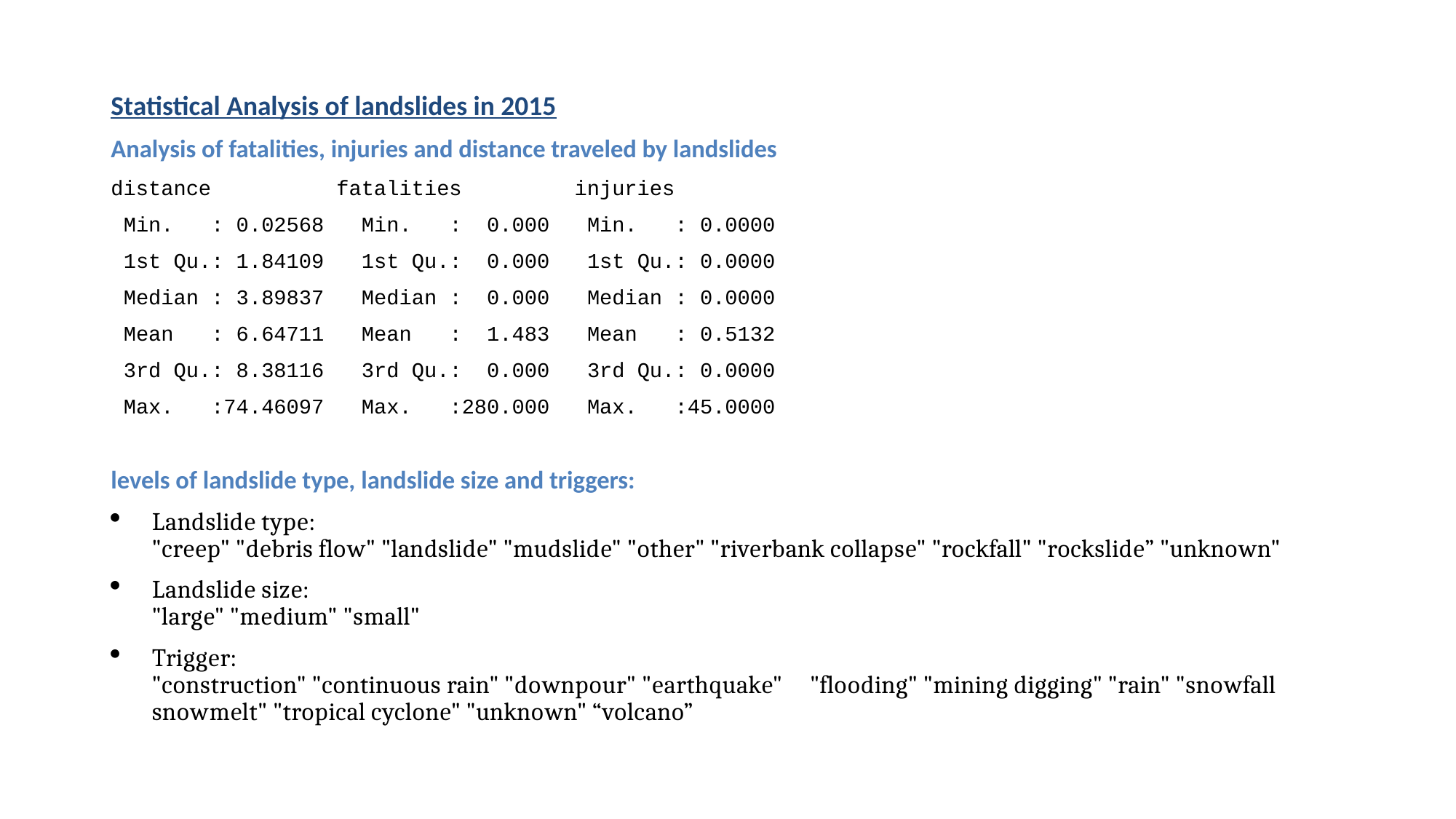

# Statistical Analysis of landslides in 2015
Analysis of fatalities, injuries and distance traveled by landslides
distance          fatalities         injuries
 Min.   : 0.02568   Min.   :  0.000   Min.   : 0.0000
 1st Qu.: 1.84109   1st Qu.:  0.000   1st Qu.: 0.0000
 Median : 3.89837   Median :  0.000   Median : 0.0000
 Mean   : 6.64711   Mean   :  1.483   Mean   : 0.5132
 3rd Qu.: 8.38116   3rd Qu.:  0.000   3rd Qu.: 0.0000
 Max.   :74.46097   Max.   :280.000   Max.   :45.0000

levels of landslide type, landslide size and triggers:
Landslide type:
"creep" "debris flow" "landslide" "mudslide" "other" "riverbank collapse" "rockfall" "rockslide” "unknown"
Landslide size:
"large" "medium" "small"
Trigger:
"construction" "continuous rain" "downpour" "earthquake"     "flooding" "mining digging" "rain" "snowfall snowmelt" "tropical cyclone" "unknown" “volcano”